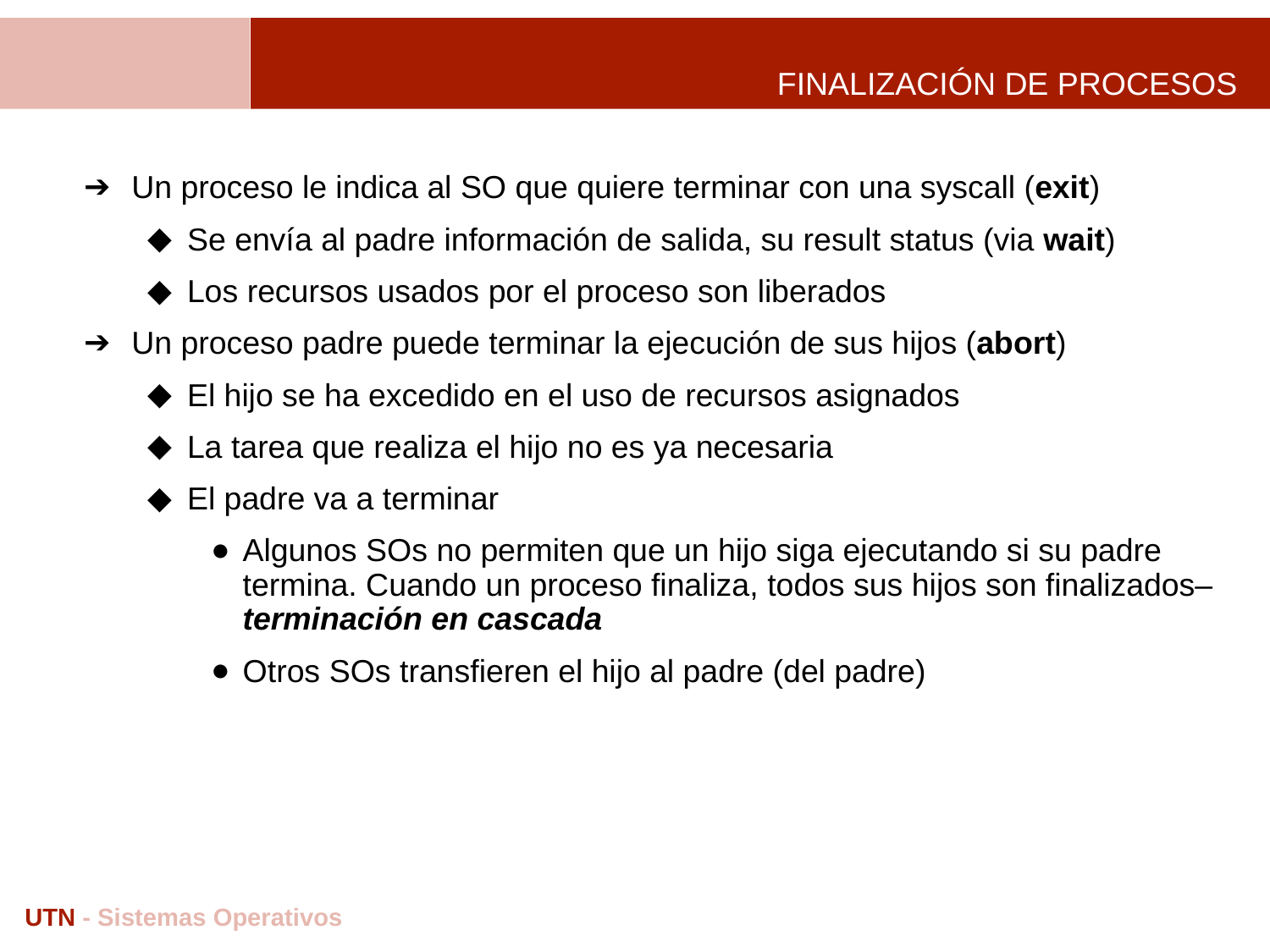

# FINALIZACIÓN DE PROCESOS
Un proceso le indica al SO que quiere terminar con una syscall (exit)
Se envía al padre información de salida, su result status (via wait)
Los recursos usados por el proceso son liberados
Un proceso padre puede terminar la ejecución de sus hijos (abort)
El hijo se ha excedido en el uso de recursos asignados
La tarea que realiza el hijo no es ya necesaria
El padre va a terminar
Algunos SOs no permiten que un hijo siga ejecutando si su padre termina. Cuando un proceso finaliza, todos sus hijos son finalizados– terminación en cascada
Otros SOs transfieren el hijo al padre (del padre)

UTN - Sistemas Operativos